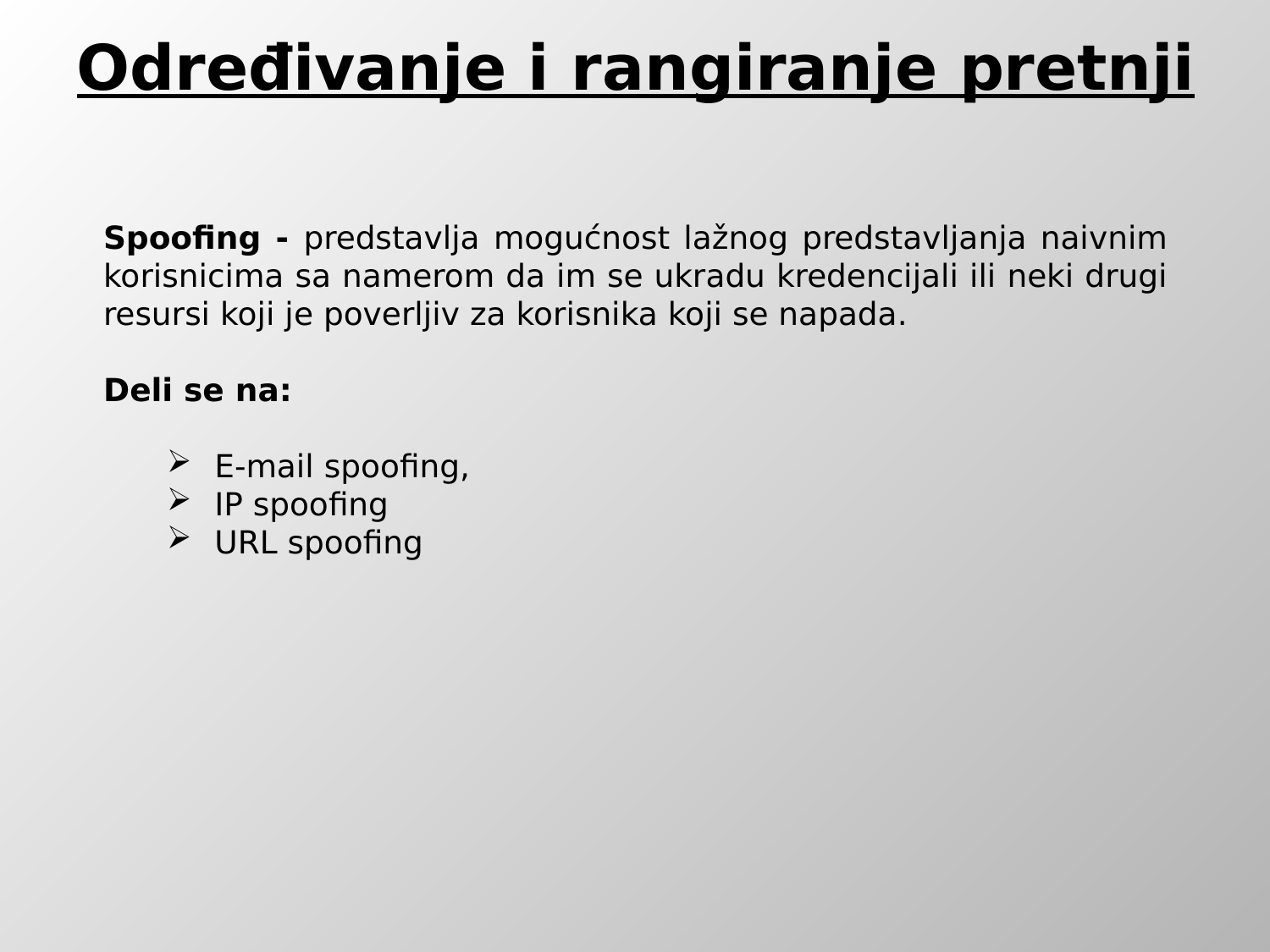

Određivanje i rangiranje pretnji
Spoofing - predstavlja mogućnost lažnog predstavljanja naivnim korisnicima sa namerom da im se ukradu kredencijali ili neki drugi resursi koji je poverljiv za korisnika koji se napada.

Deli se na:

E-mail spoofing,
IP spoofing
URL spoofing